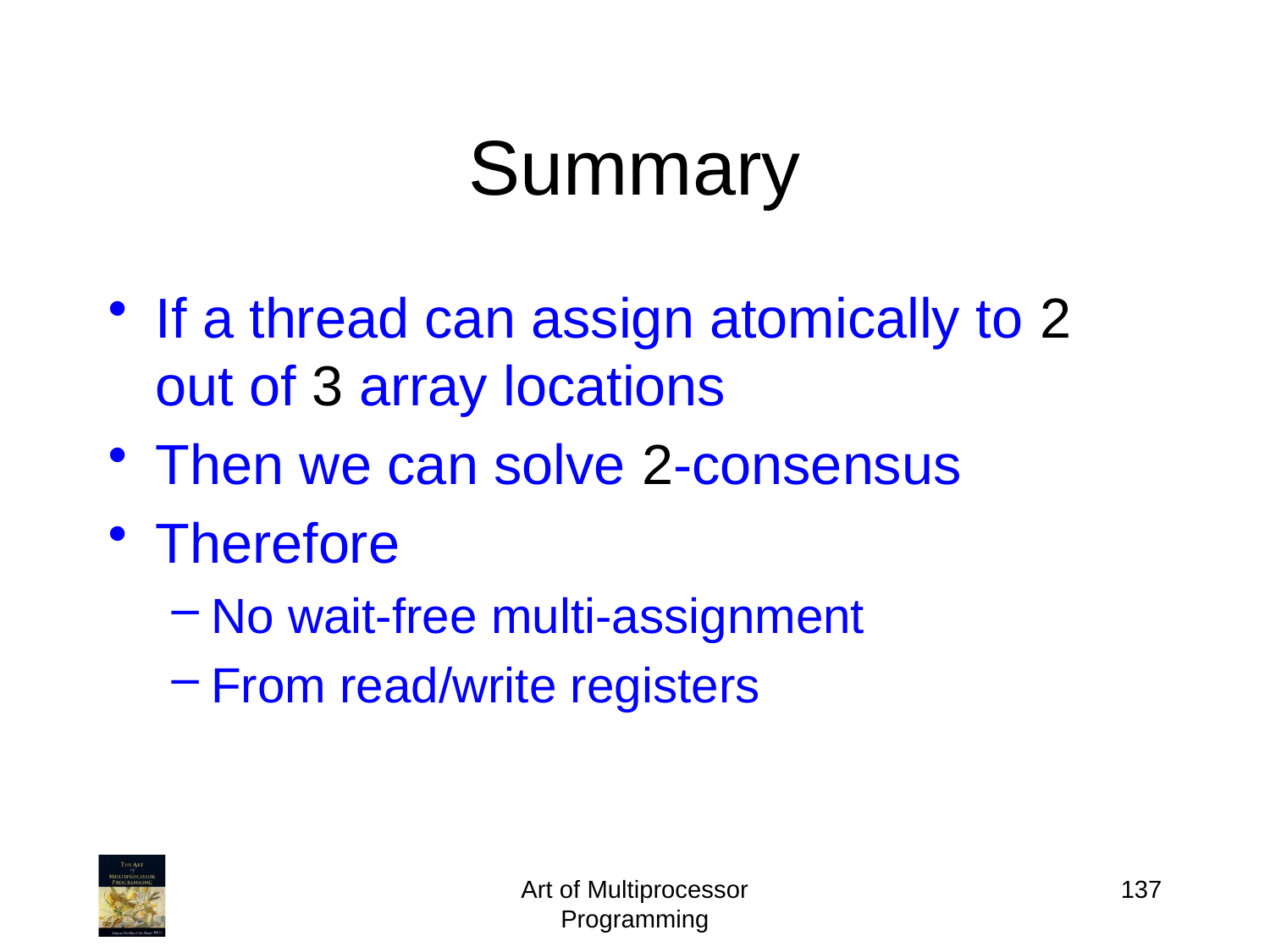

# Summary
If a thread can assign atomically to 2 out of 3 array locations
Then we can solve 2-consensus
Therefore
No wait-free multi-assignment
From read/write registers
Art of Multiprocessor Programming
137